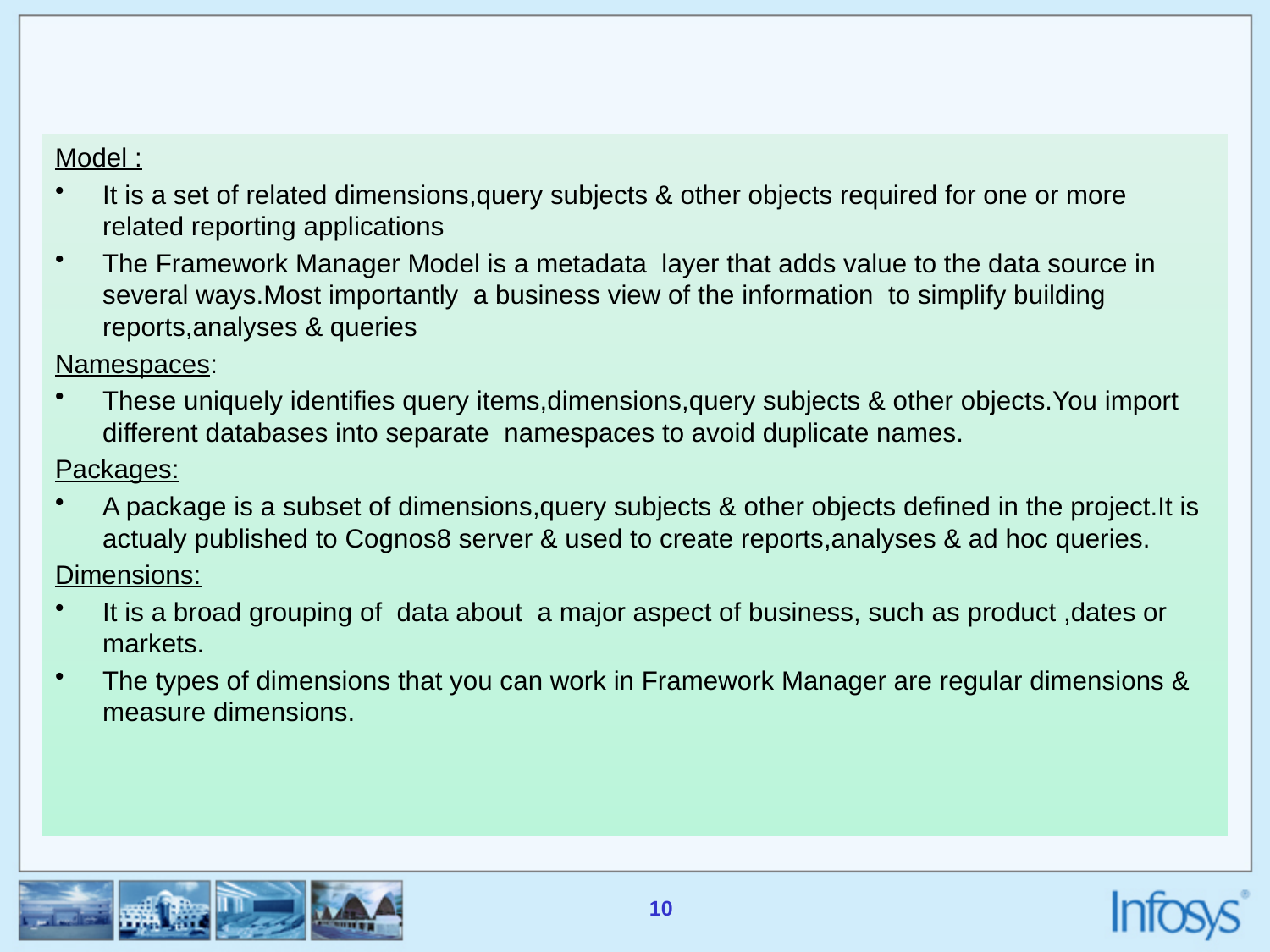

#
Model :
It is a set of related dimensions,query subjects & other objects required for one or more related reporting applications
The Framework Manager Model is a metadata  layer that adds value to the data source in several ways.Most importantly  a business view of the information  to simplify building reports,analyses & queries
Namespaces:
These uniquely identifies query items,dimensions,query subjects & other objects.You import different databases into separate  namespaces to avoid duplicate names.
Packages:
A package is a subset of dimensions,query subjects & other objects defined in the project.It is actualy published to Cognos8 server & used to create reports,analyses & ad hoc queries.
Dimensions:
It is a broad grouping of  data about  a major aspect of business, such as product ,dates or markets.
The types of dimensions that you can work in Framework Manager are regular dimensions & measure dimensions.